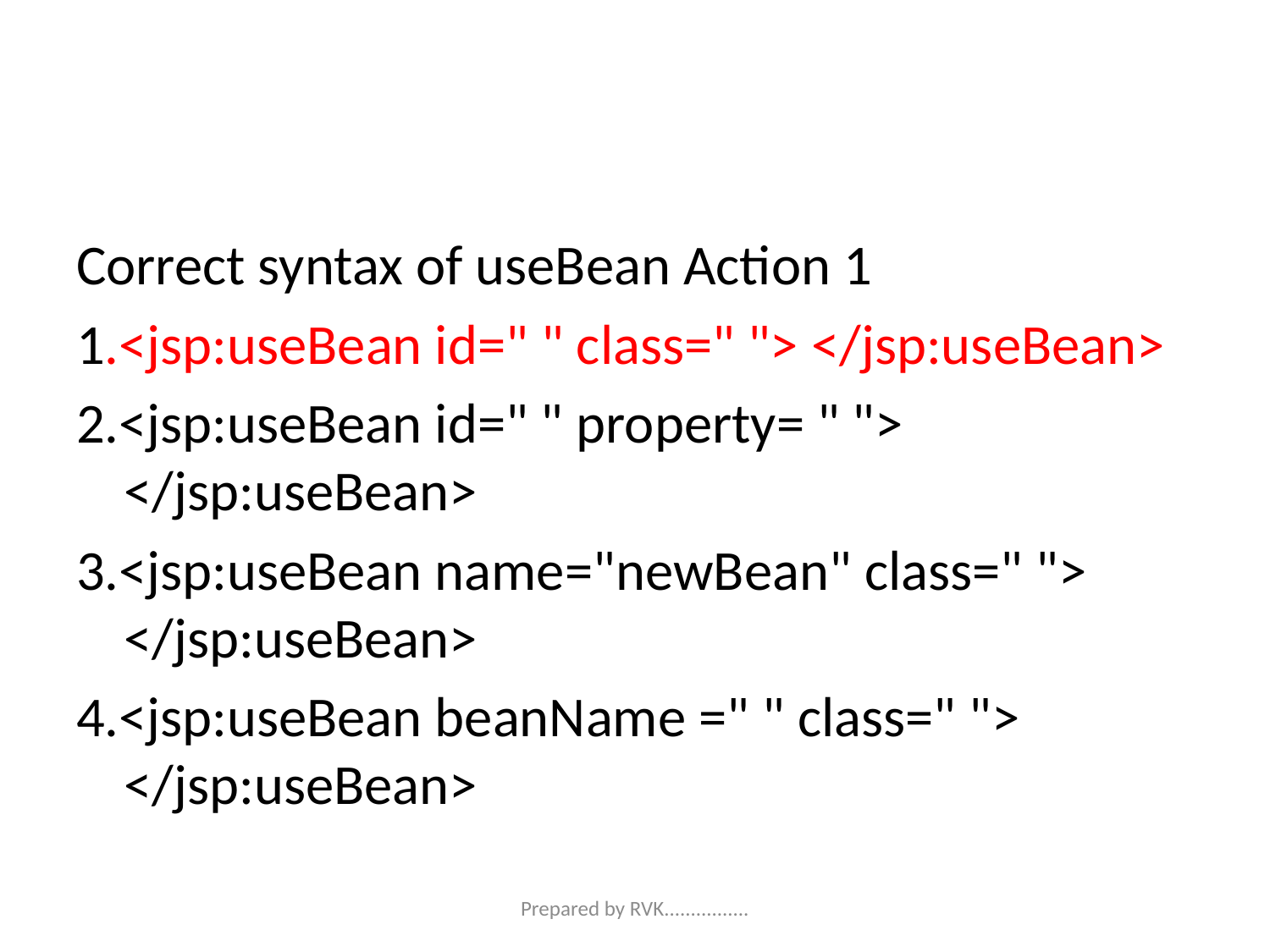

#
Correct syntax of useBean Action 1
1.<jsp:useBean id=" " class=" "> </jsp:useBean>
2.<jsp:useBean id=" " property= " "> </jsp:useBean>
3.<jsp:useBean name="newBean" class=" "> </jsp:useBean>
4.<jsp:useBean beanName =" " class=" "> </jsp:useBean>

Prepared by RVK................